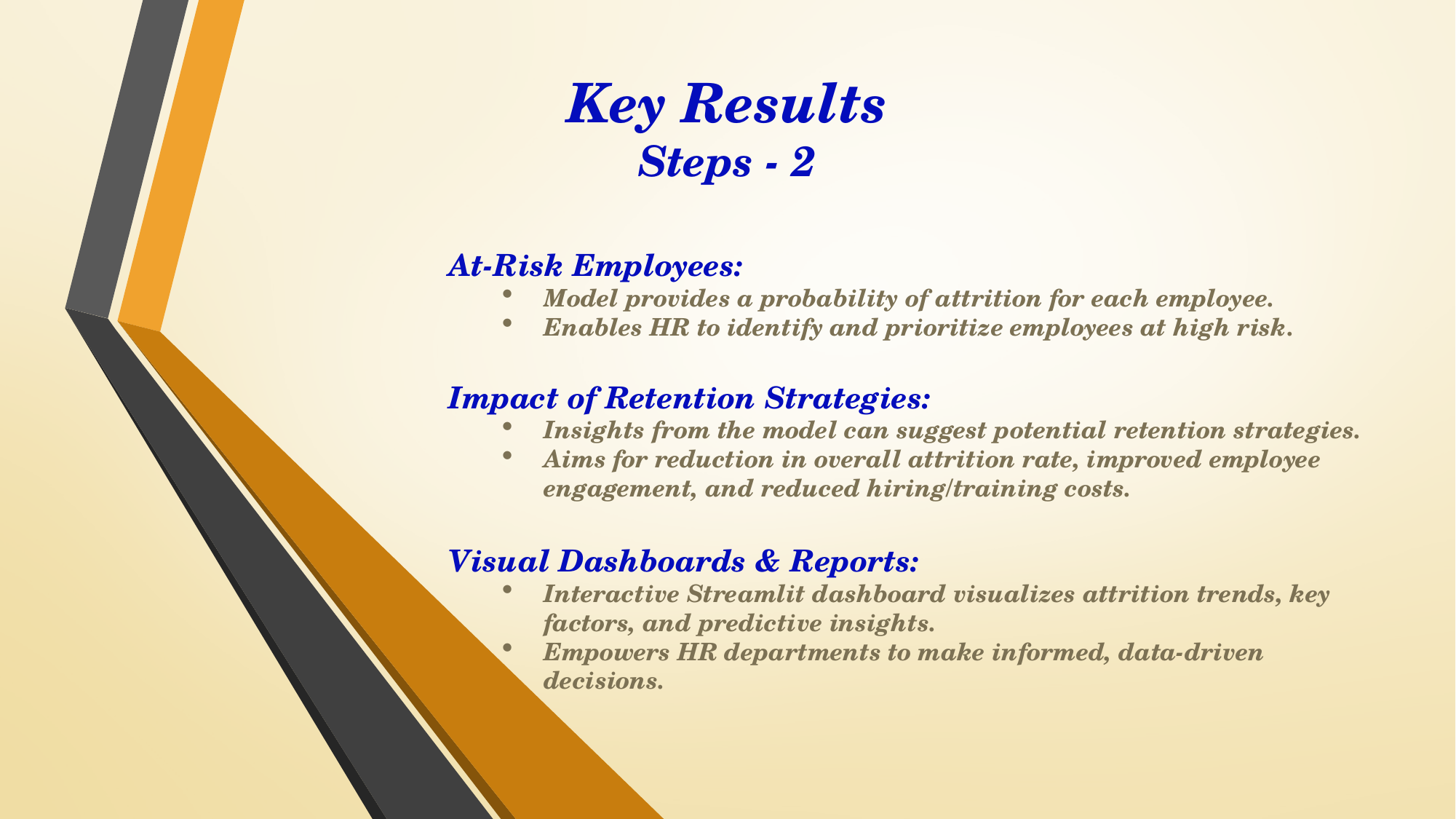

Key Results
Steps - 2
At-Risk Employees:
Model provides a probability of attrition for each employee.
Enables HR to identify and prioritize employees at high risk.
Impact of Retention Strategies:
Insights from the model can suggest potential retention strategies.
Aims for reduction in overall attrition rate, improved employee engagement, and reduced hiring/training costs.
Visual Dashboards & Reports:
Interactive Streamlit dashboard visualizes attrition trends, key factors, and predictive insights.
Empowers HR departments to make informed, data-driven decisions.